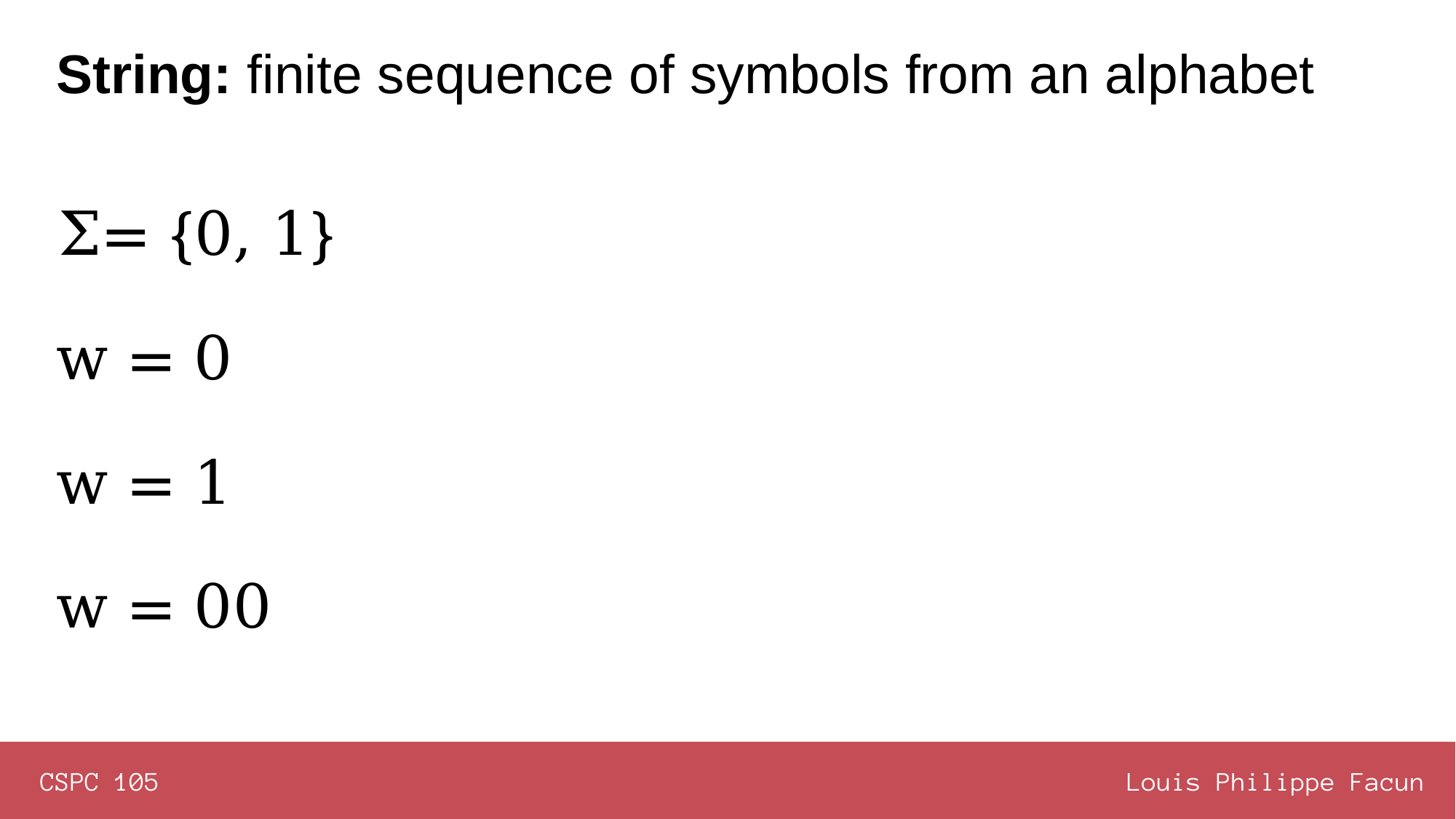

# String: finite sequence of symbols from an alphabet
Σ= {0, 1}
w = 0
w = 1
w = 00

CSPC 105
Louis Philippe Facun